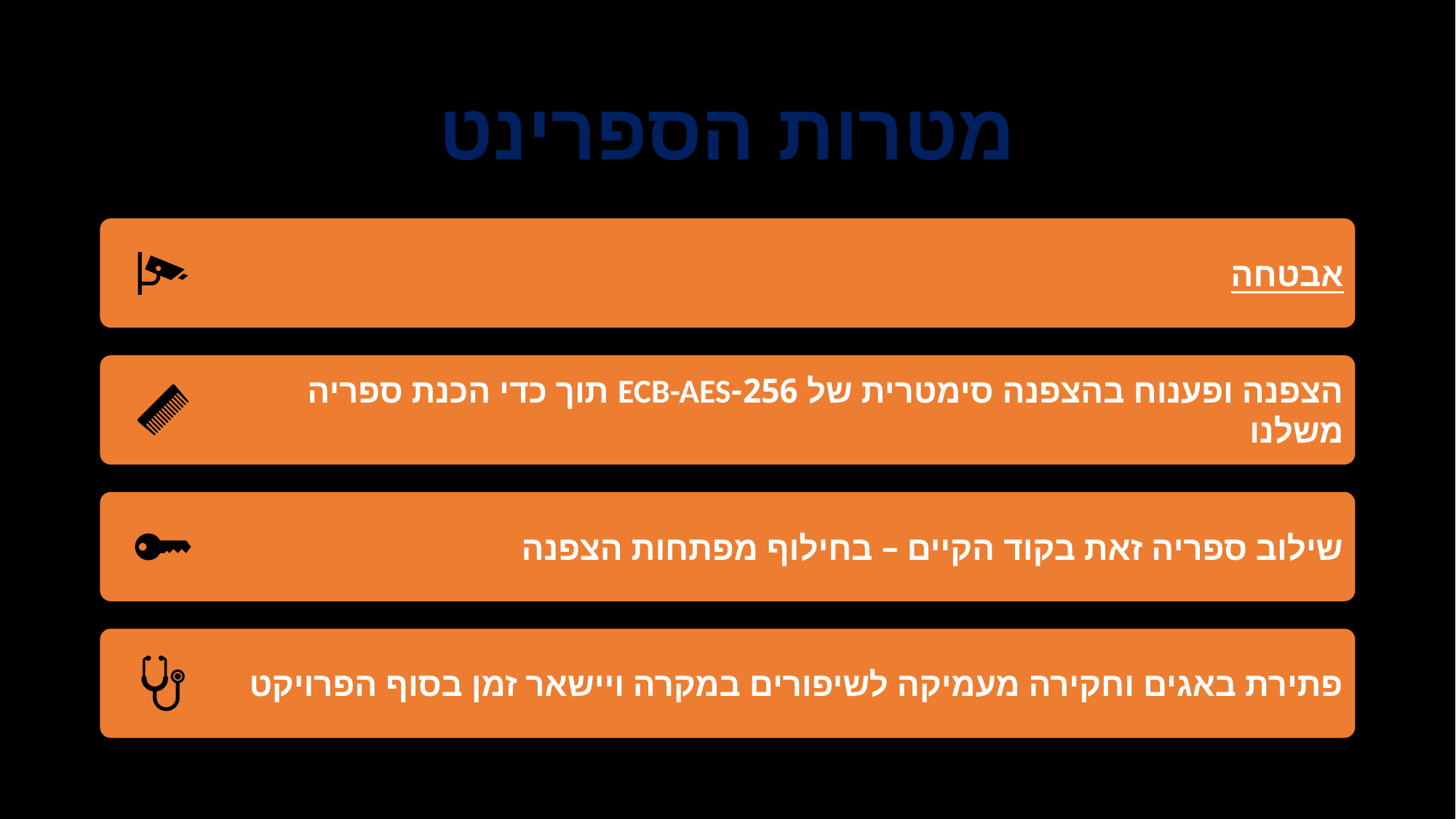

# מטרות הספרינט
אבטחה
הצפנה ופענוח בהצפנה סימטרית של 256-ECB-AES תוך כדי הכנת ספריה משלנו
שילוב ספריה זאת בקוד הקיים – בחילוף מפתחות הצפנה
פתירת באגים וחקירה מעמיקה לשיפורים במקרה ויישאר זמן בסוף הפרויקט